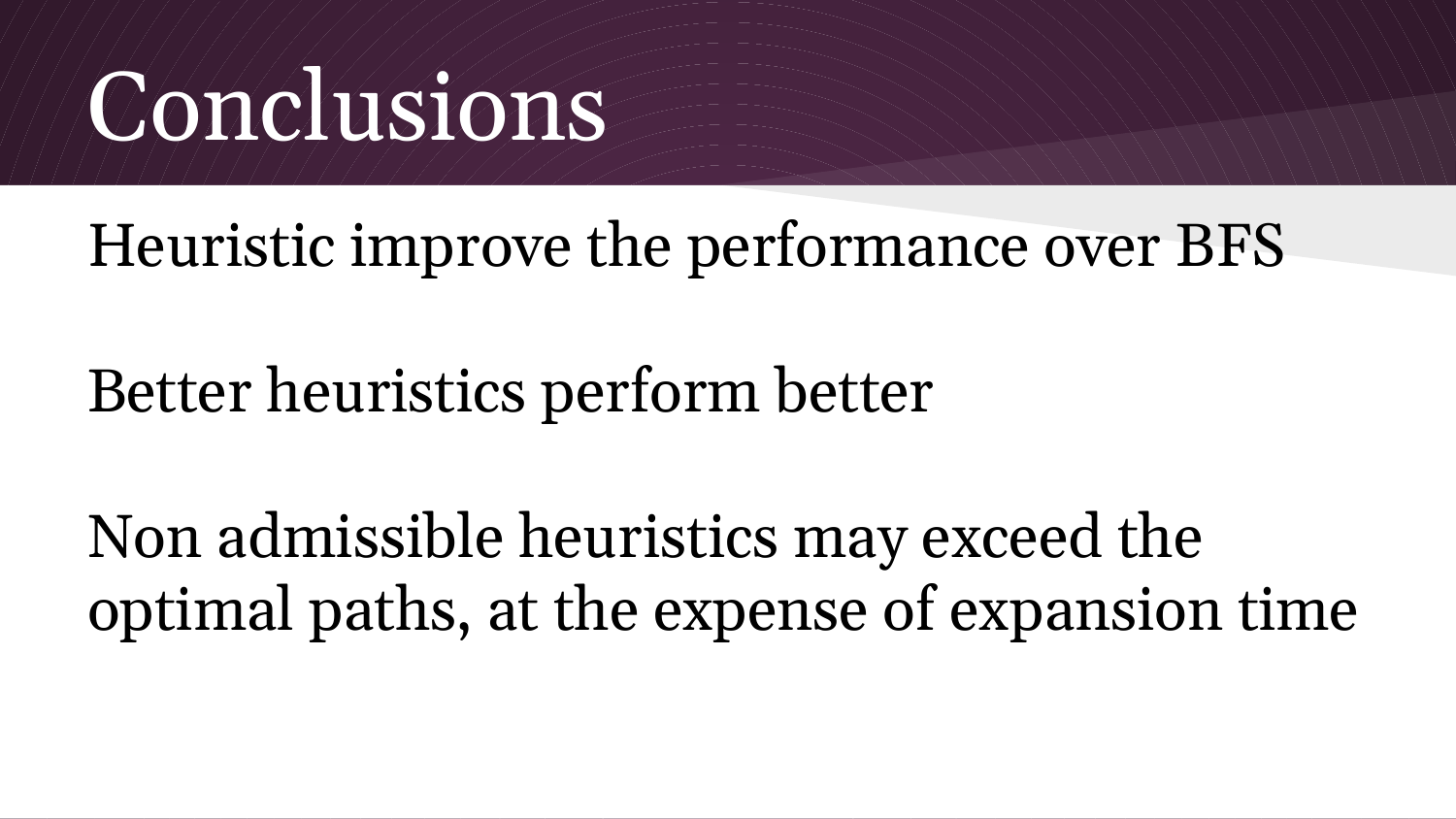

# Conclusions
Heuristic improve the performance over BFS

Better heuristics perform better

Non admissible heuristics may exceed the optimal paths, at the expense of expansion time